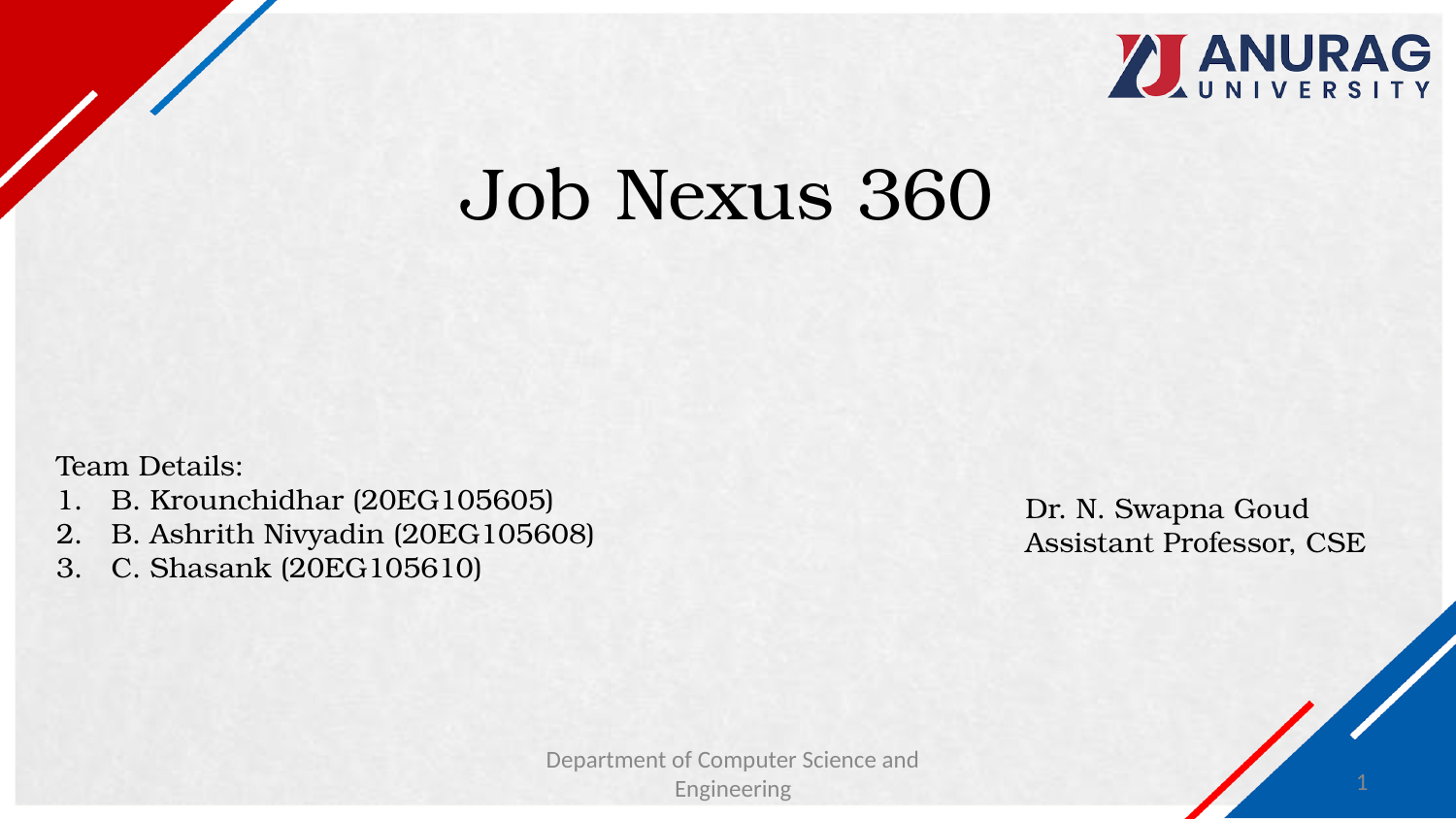

# Job Nexus 360

Team Details:
B. Krounchidhar (20EG105605)
B. Ashrith Nivyadin (20EG105608)
C. Shasank (20EG105610)
Dr. N. Swapna Goud
Assistant Professor, CSE

Department of Computer Science and Engineering

1